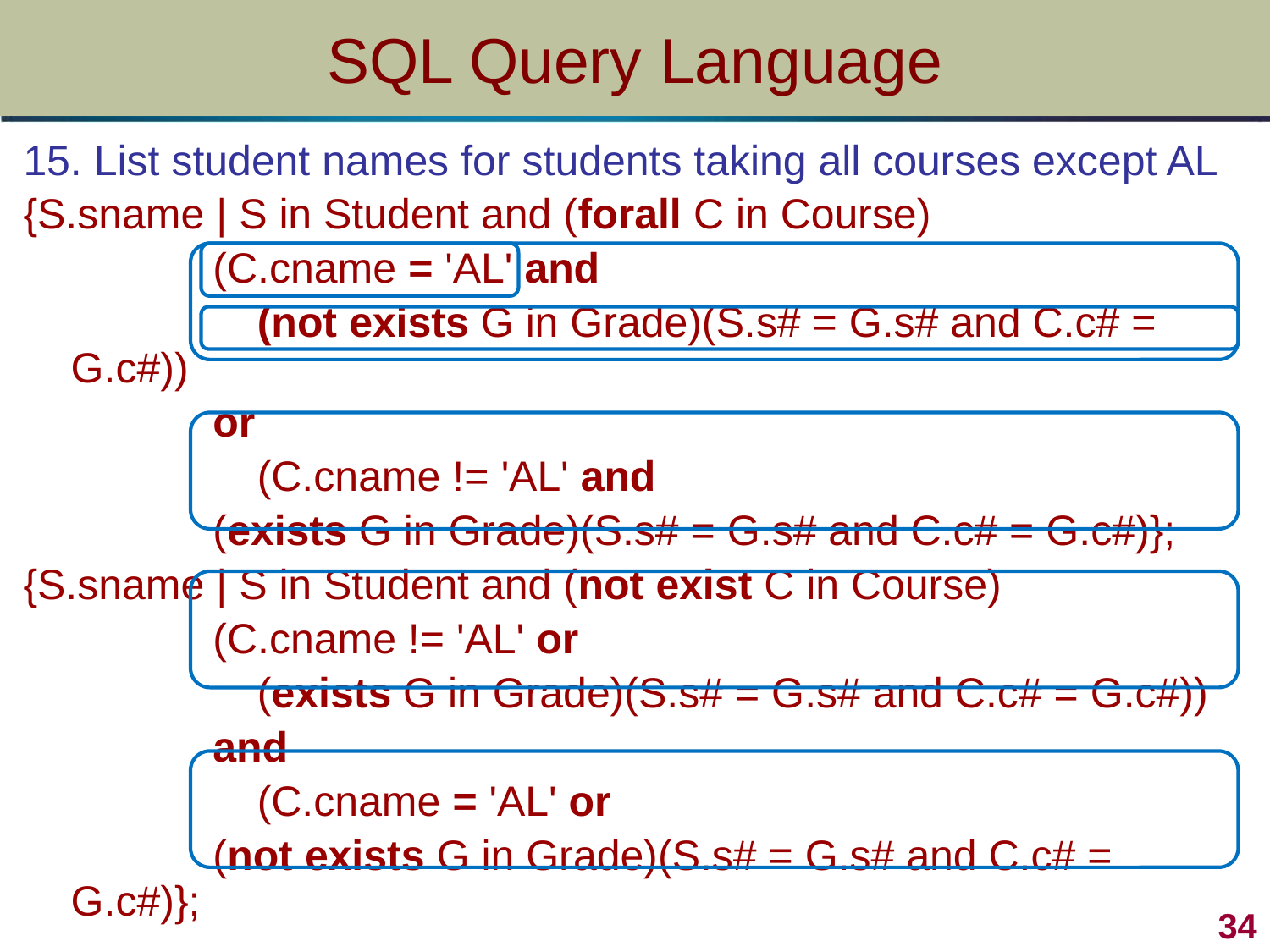

# SQL Query Language
15. List student names for students taking all courses except AL
{S.sname | S in Student and (forall C in Course)
                (C.cname = 'AL' and
		     (not exists G in Grade)(S.s# = G.s# and C.c# = G.c#))
                or
		     (C.cname != 'AL' and
                (exists G in Grade)(S.s# = G.s# and C.c# = G.c#)};
{S.sname | S in Student and (not exist C in Course)
                (C.cname != 'AL' or
		     (exists G in Grade)(S.s# = G.s# and C.c# = G.c#))
                and
		     (C.cname = 'AL' or
                (not exists G in Grade)(S.s# = G.s# and C.c# = G.c#)};

34